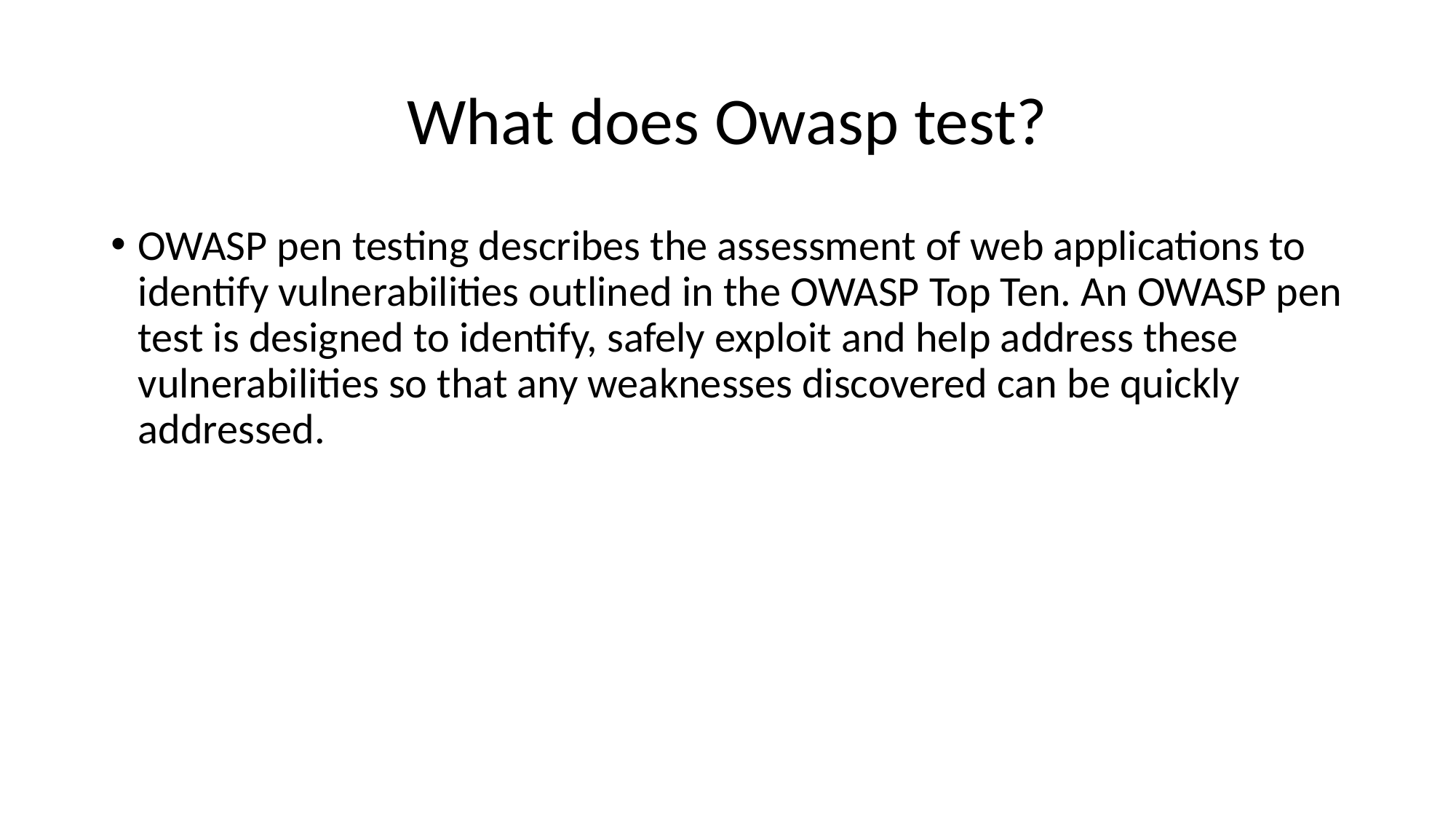

# What does Owasp test?
OWASP pen testing describes the assessment of web applications to identify vulnerabilities outlined in the OWASP Top Ten. An OWASP pen test is designed to identify, safely exploit and help address these vulnerabilities so that any weaknesses discovered can be quickly addressed.

29